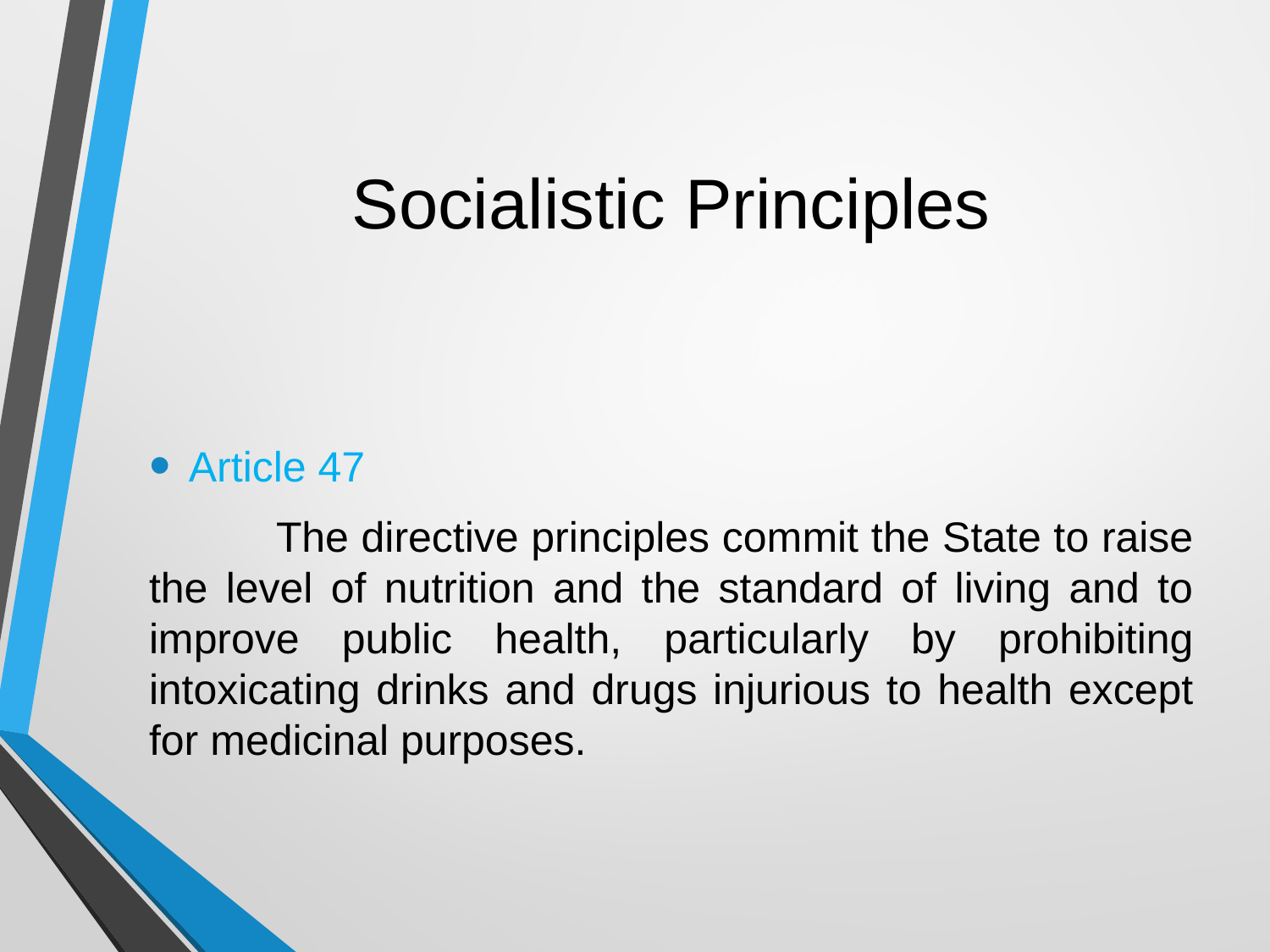

# Socialistic Principles
Article 47
	The directive principles commit the State to raise the level of nutrition and the standard of living and to improve public health, particularly by prohibiting intoxicating drinks and drugs injurious to health except for medicinal purposes.